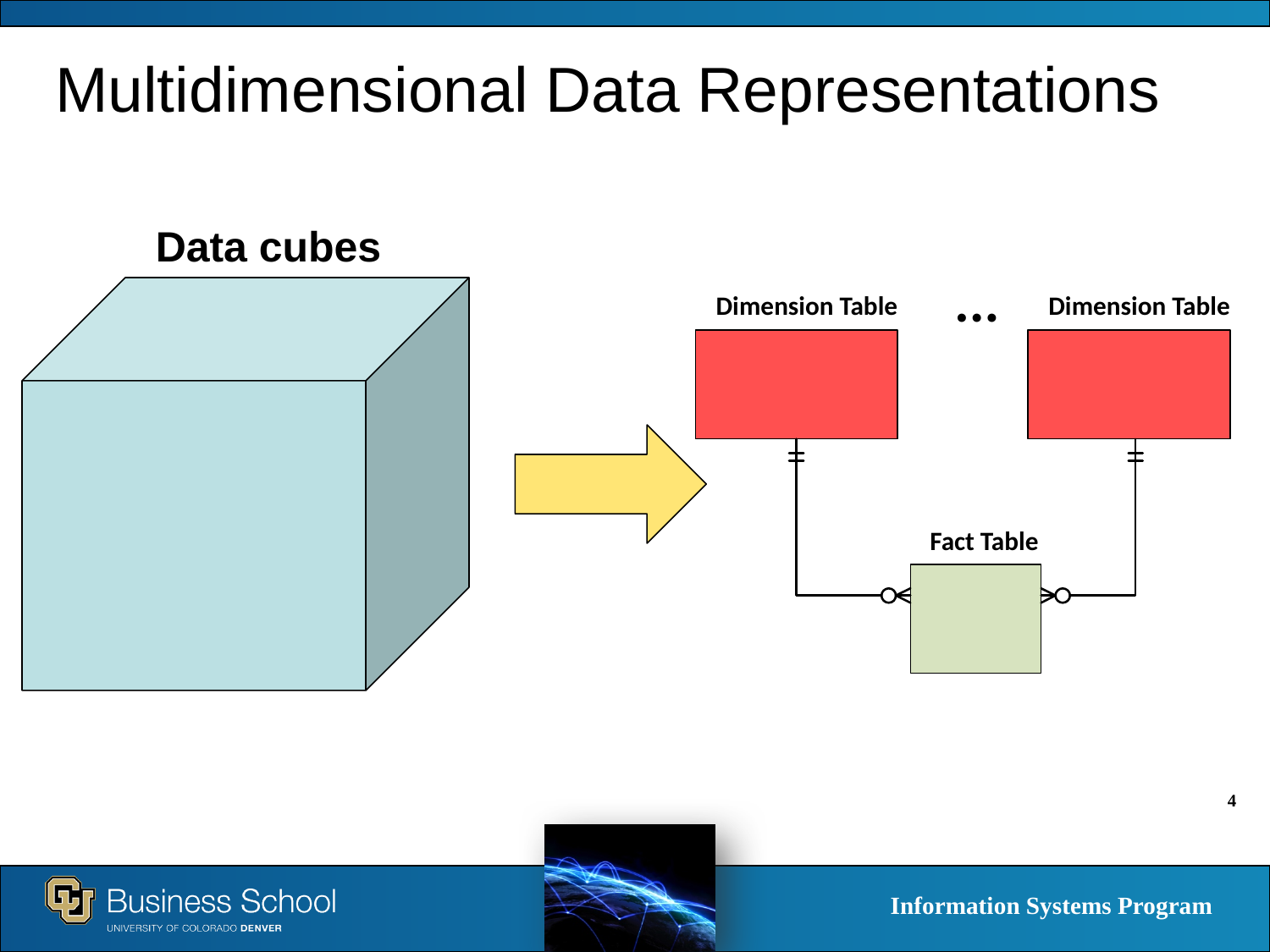

# Multidimensional Data Representations
Data cubes

...
Dimension Table
Dimension Table

Fact Table